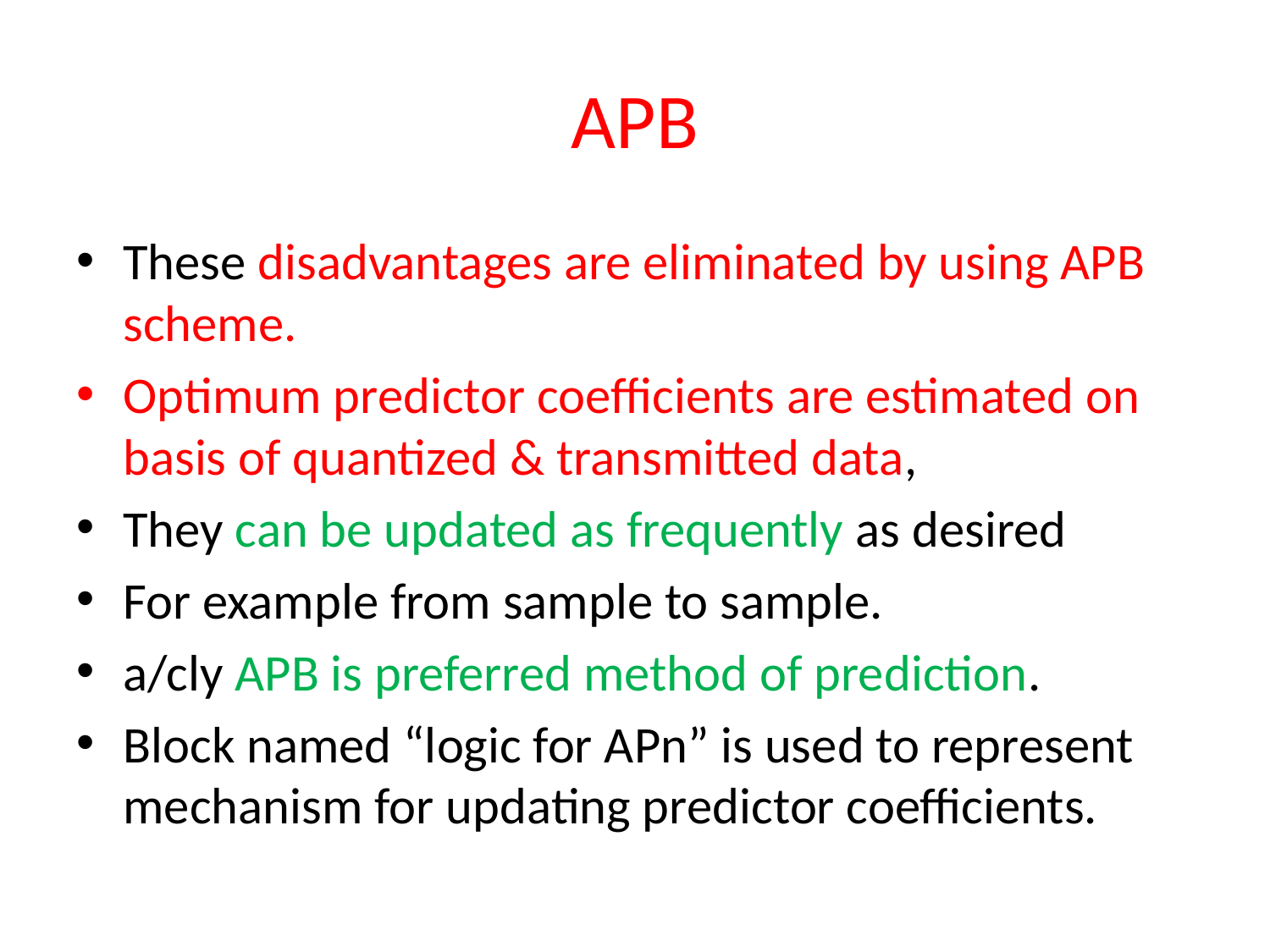

# APB
These disadvantages are eliminated by using APB scheme.
Optimum predictor coefficients are estimated on basis of quantized & transmitted data,
They can be updated as frequently as desired
For example from sample to sample.
a/cly APB is preferred method of prediction.
Block named “logic for APn” is used to represent mechanism for updating predictor coefficients.